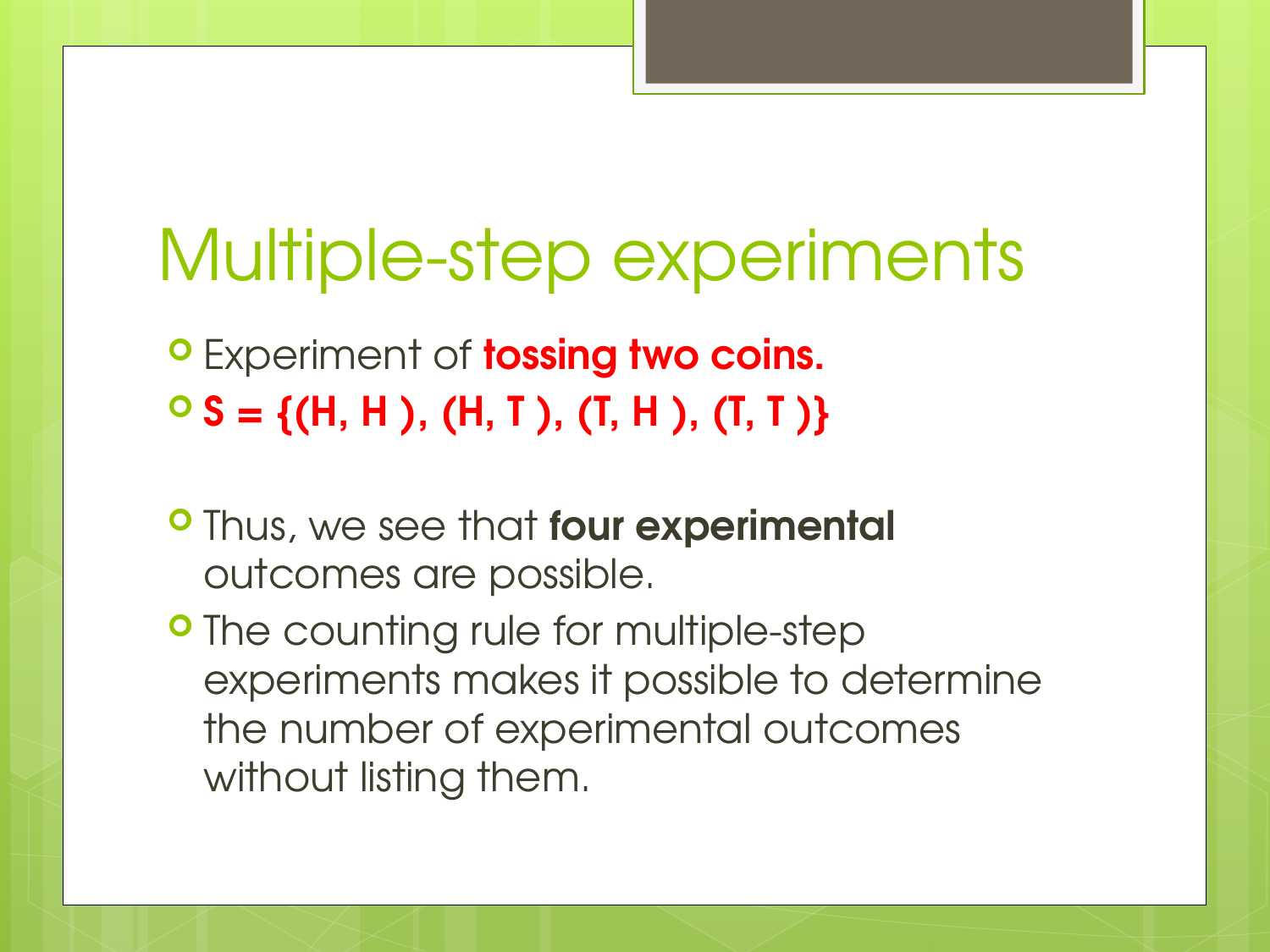

# Multiple-step experiments
Experiment of tossing two coins.
S = {(H, H ), (H, T ), (T, H ), (T, T )}

Thus, we see that four experimental outcomes are possible.
The counting rule for multiple-step experiments makes it possible to determine the number of experimental outcomes without listing them.